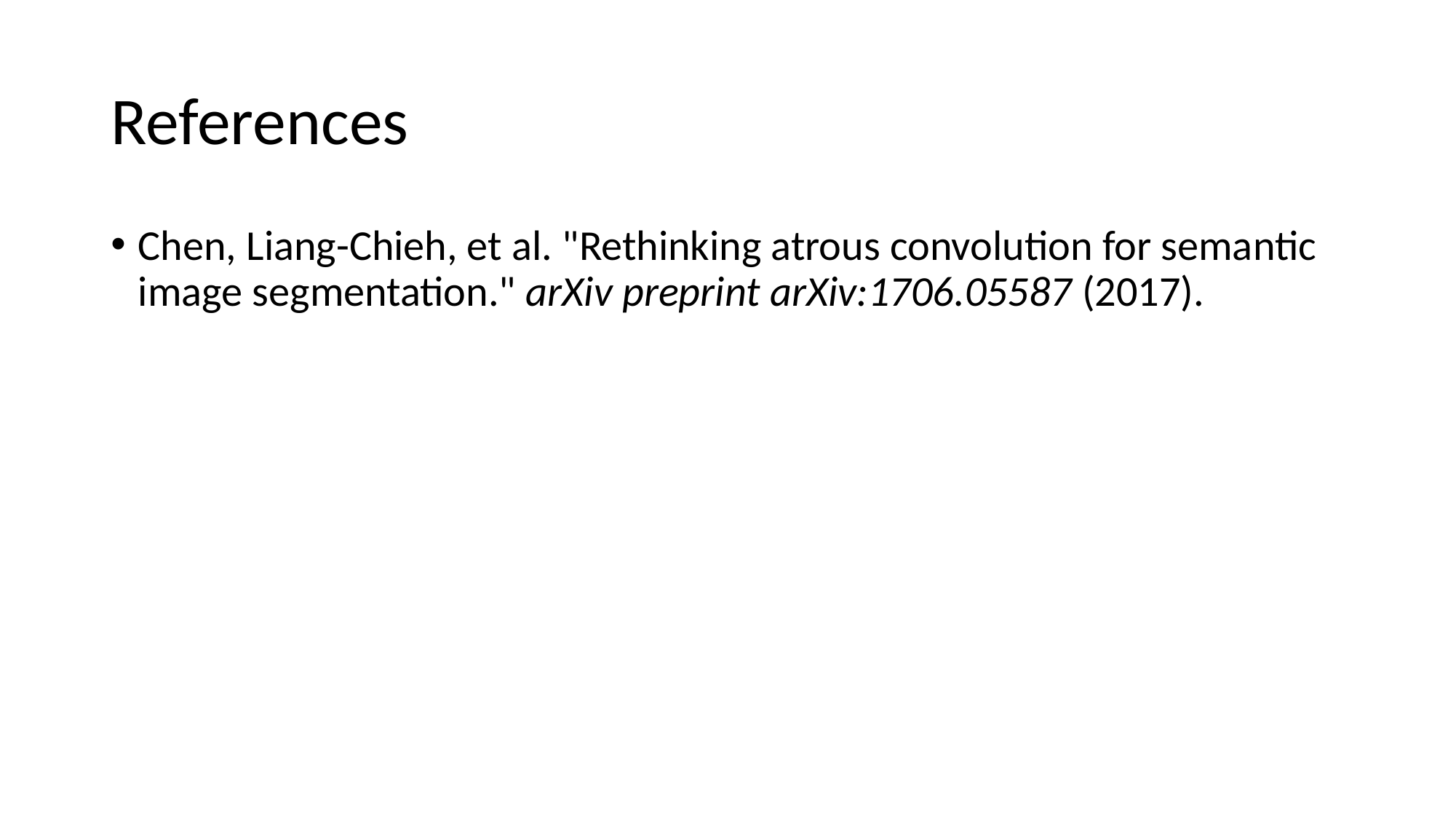

# References
Chen, Liang-Chieh, et al. "Rethinking atrous convolution for semantic image segmentation." arXiv preprint arXiv:1706.05587 (2017).